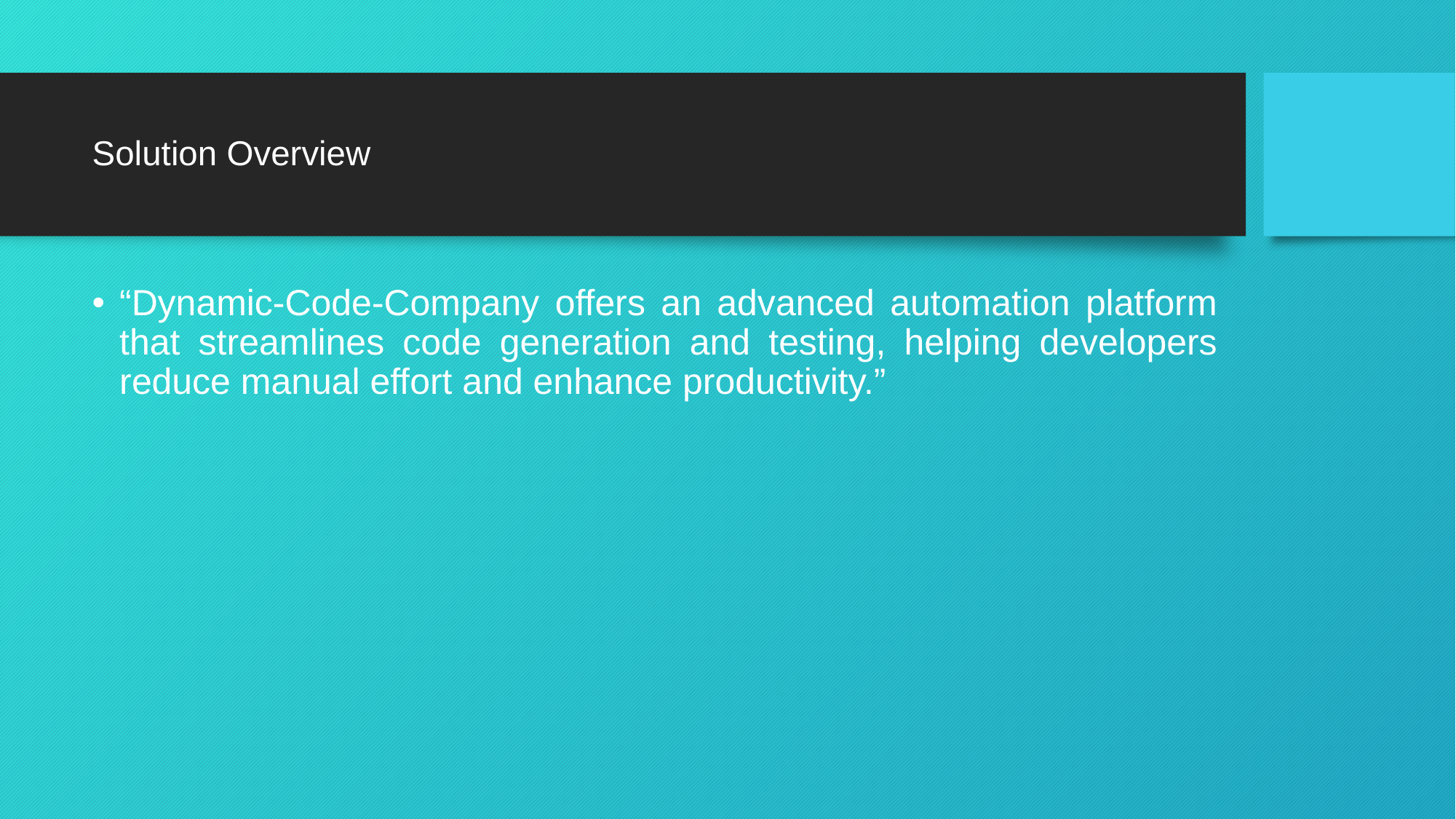

# Solution Overview
“Dynamic-Code-Company offers an advanced automation platform that streamlines code generation and testing, helping developers reduce manual effort and enhance productivity.”